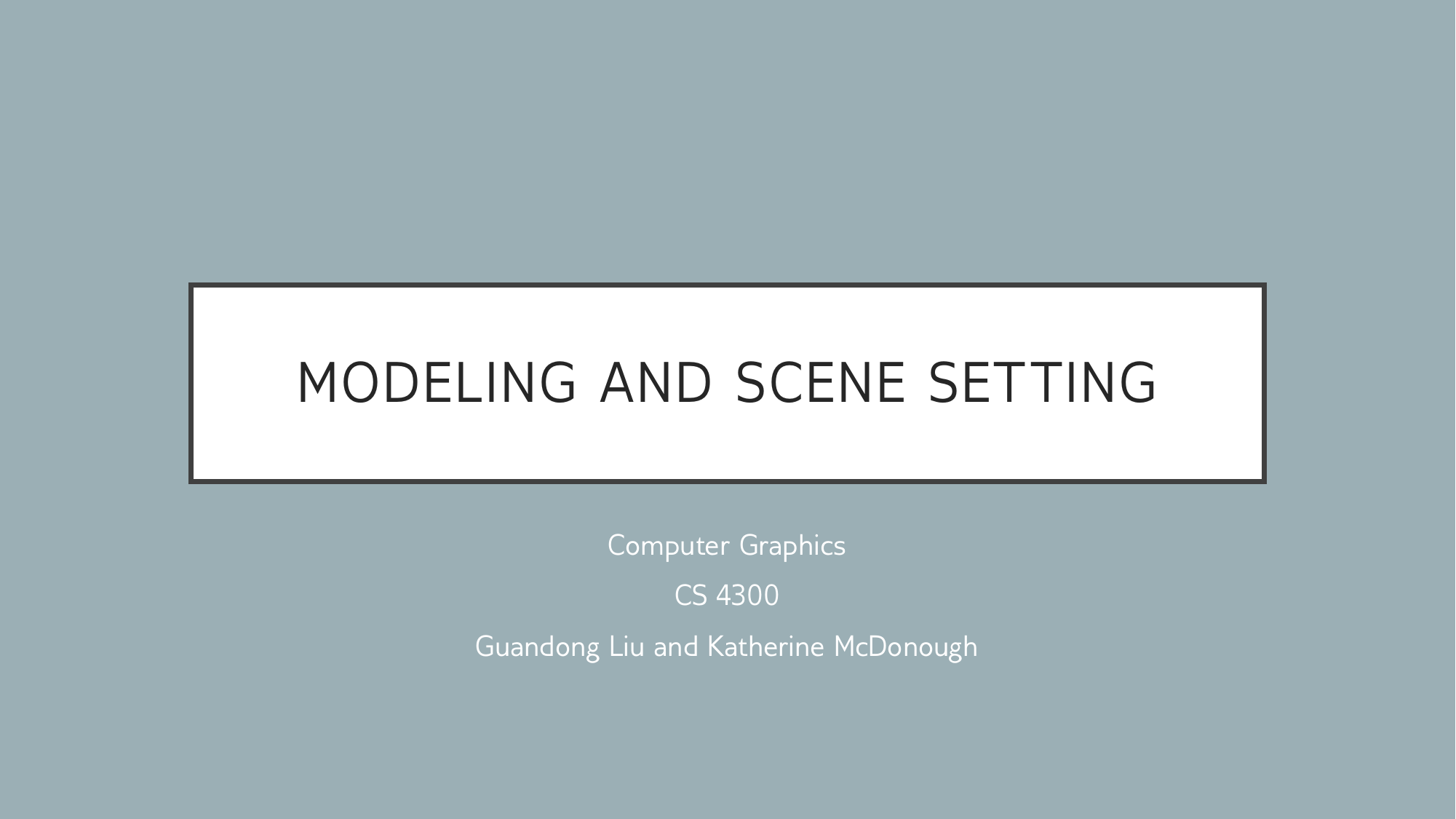

# Modeling and Scene setting
Computer Graphics
CS 4300
Guandong Liu and Katherine McDonough